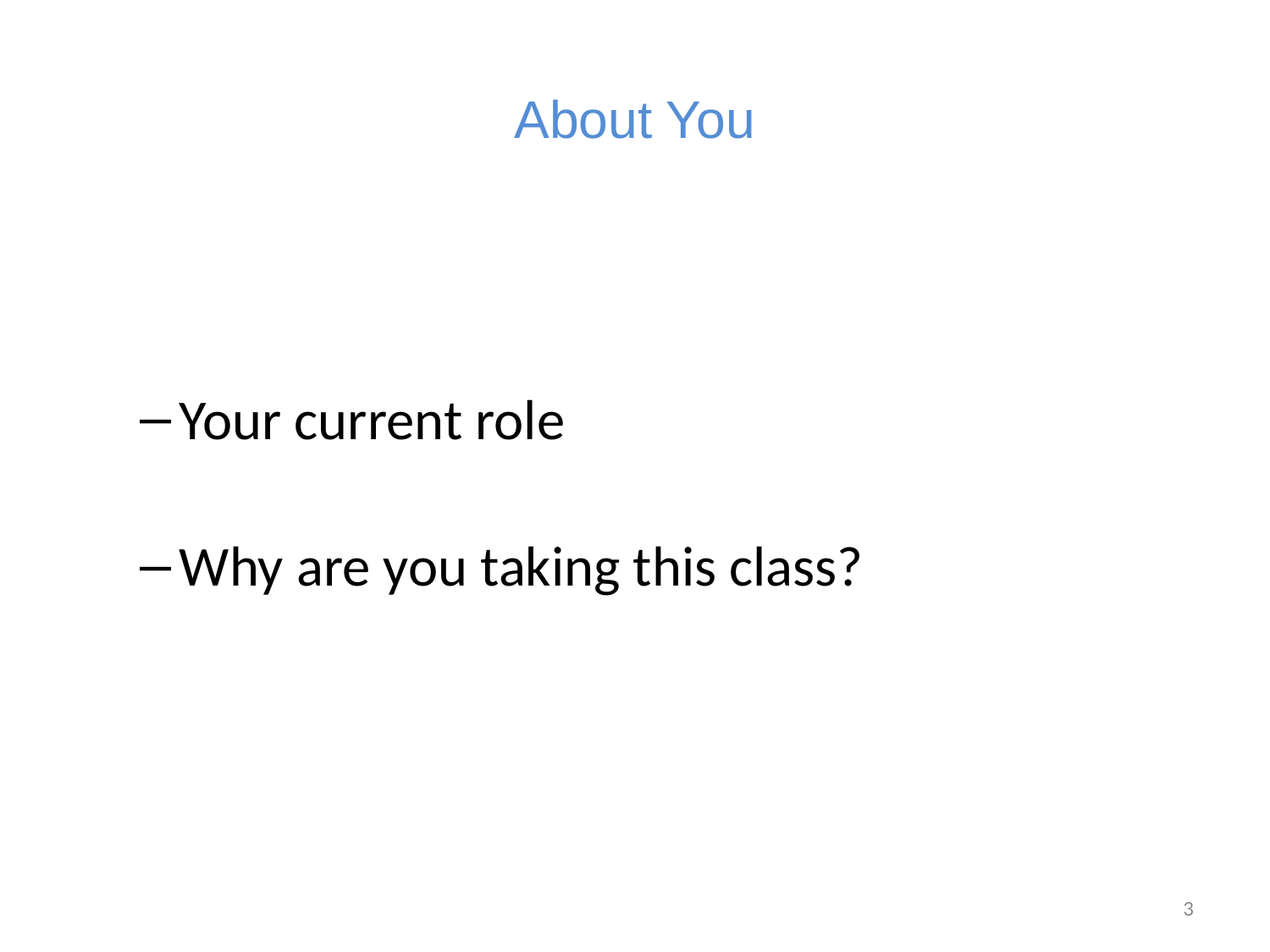

# About You

Your current role
Why are you taking this class?

3